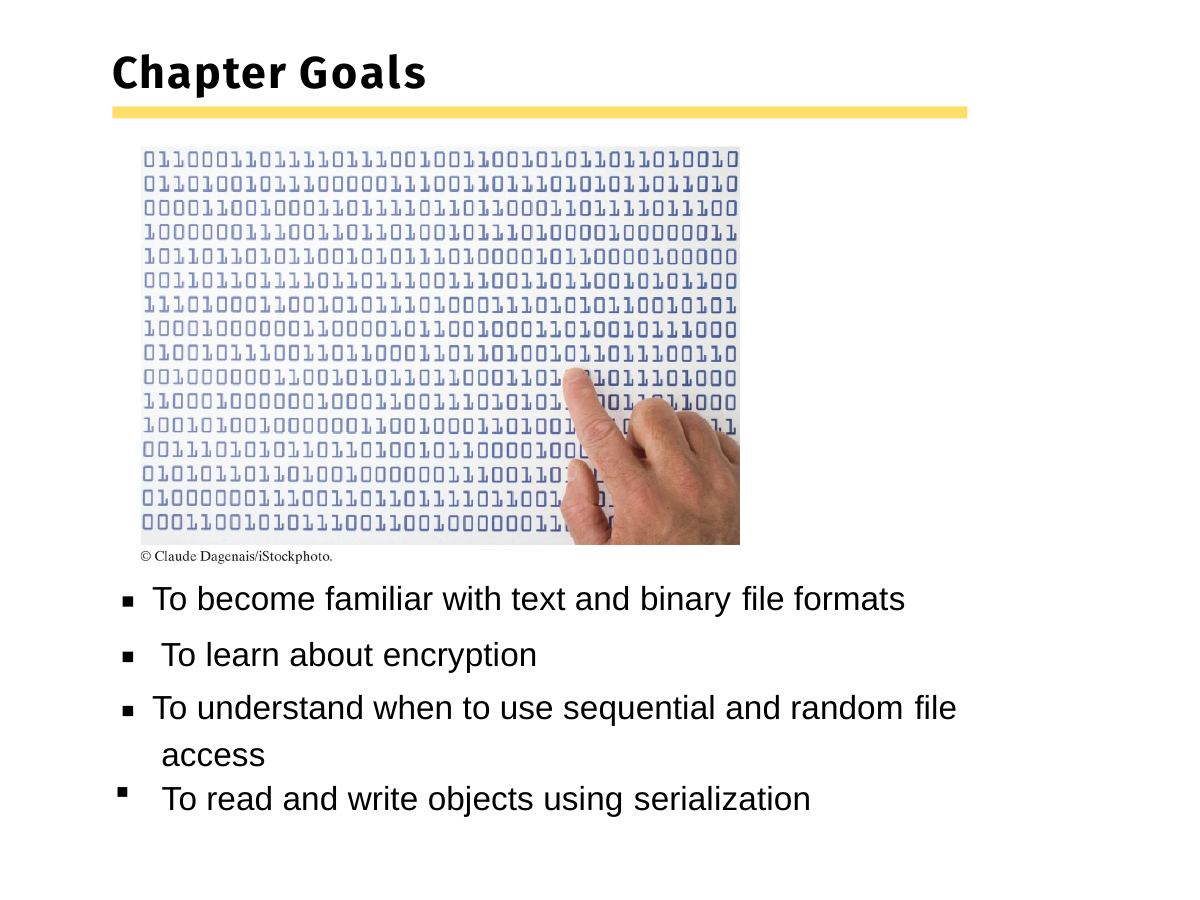

# Chapter Goals

To become familiar with text and binary file formats  To learn about encryption
To understand when to use sequential and random file  access

To read and write objects using serialization